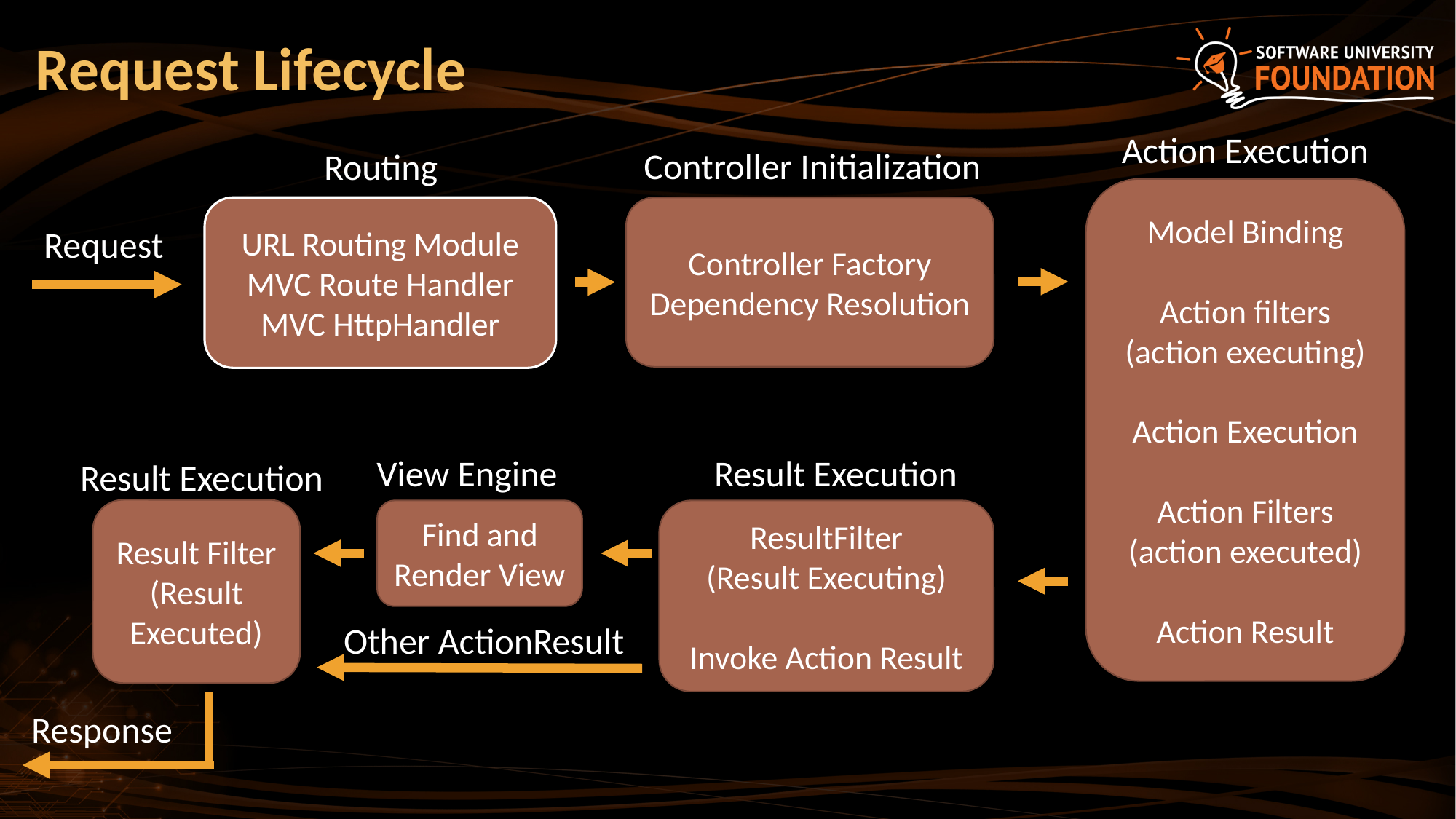

# Request Lifecycle
Action Execution
Controller Initialization
Routing
Model Binding

Action filters
(action executing)

Action Execution

Action Filters
(action executed)

Action Result
URL Routing Module
MVC Route Handler
MVC HttpHandler
Controller Factory
Dependency Resolution
Request
View Engine
Result Execution
Result Execution
Result Filter
(Result Executed)
Find and Render View
ResultFilter
(Result Executing)

Invoke Action Result
Other ActionResult
Response